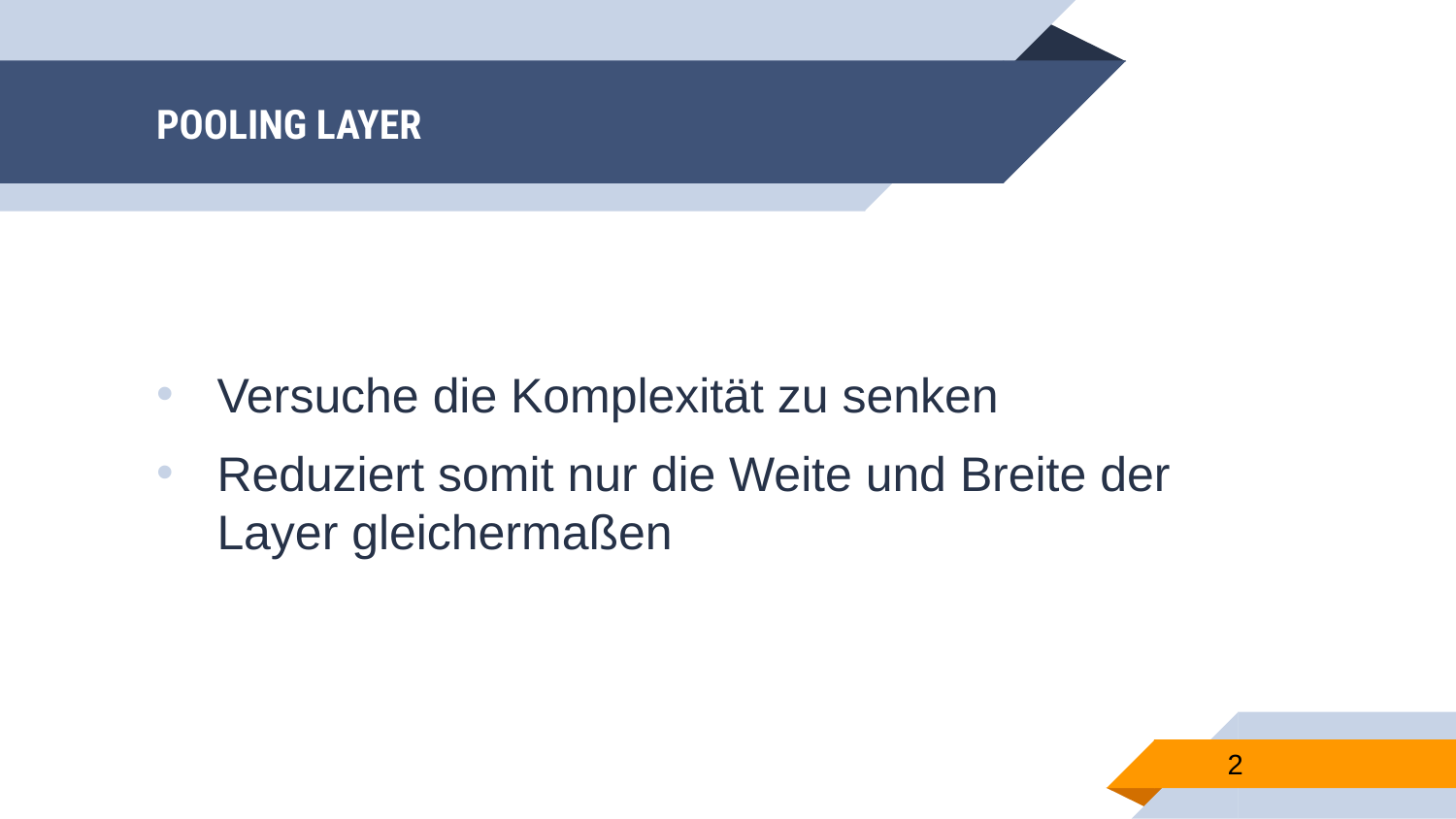

# POOLING LAYER
Versuche die Komplexität zu senken
Reduziert somit nur die Weite und Breite der Layer gleichermaßen
2